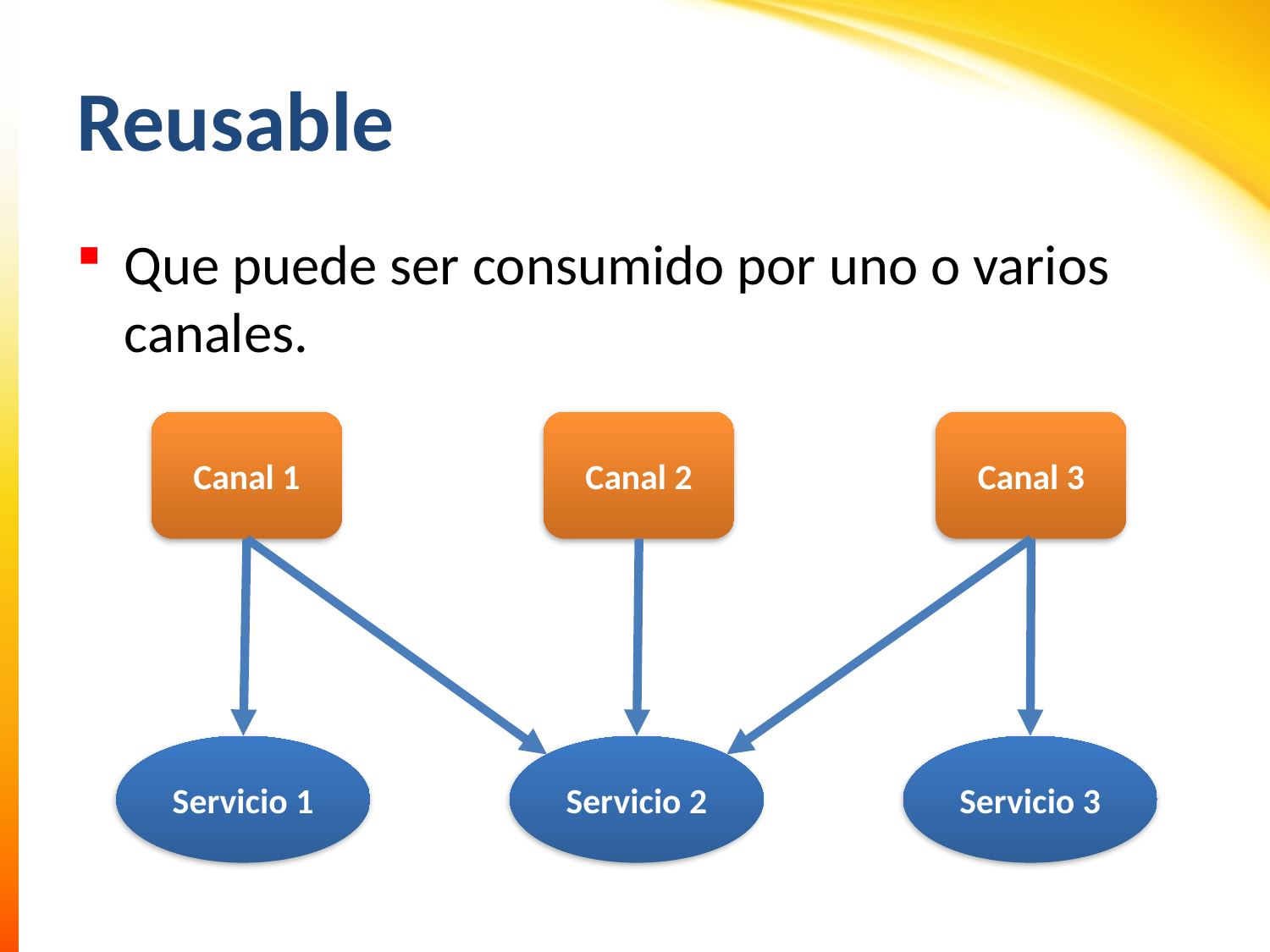

# Reusable
Que puede ser consumido por uno o varios canales.
Canal 1
Canal 2
Canal 3
Servicio 1
Servicio 2
Servicio 3